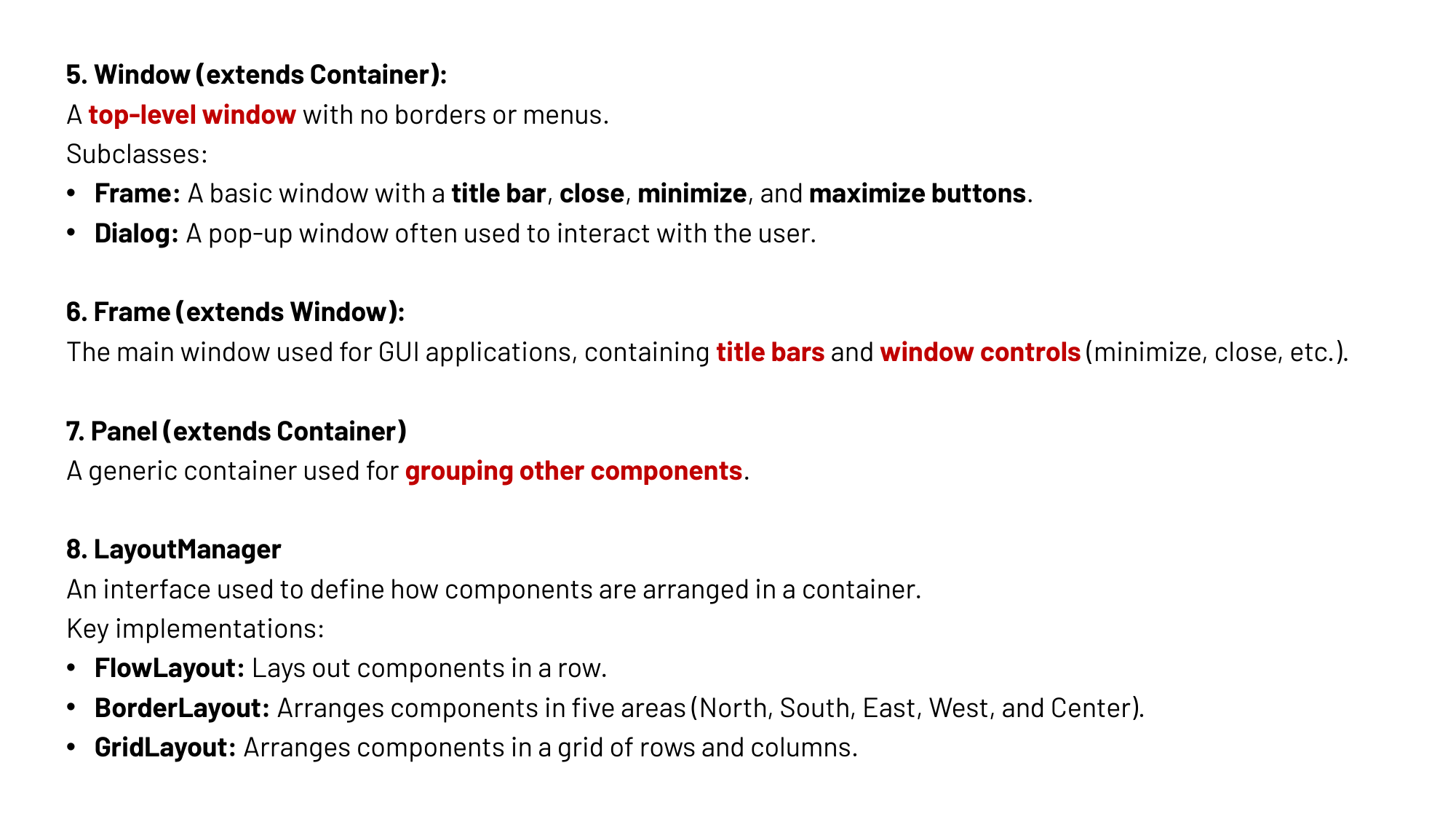

5. Window (extends Container):
A top-level window with no borders or menus.
Subclasses:
Frame: A basic window with a title bar, close, minimize, and maximize buttons.
Dialog: A pop-up window often used to interact with the user.

6. Frame (extends Window):
The main window used for GUI applications, containing title bars and window controls (minimize, close, etc.).

7. Panel (extends Container)
A generic container used for grouping other components.

8. LayoutManager
An interface used to define how components are arranged in a container.
Key implementations:
FlowLayout: Lays out components in a row.
BorderLayout: Arranges components in five areas (North, South, East, West, and Center).
GridLayout: Arranges components in a grid of rows and columns.